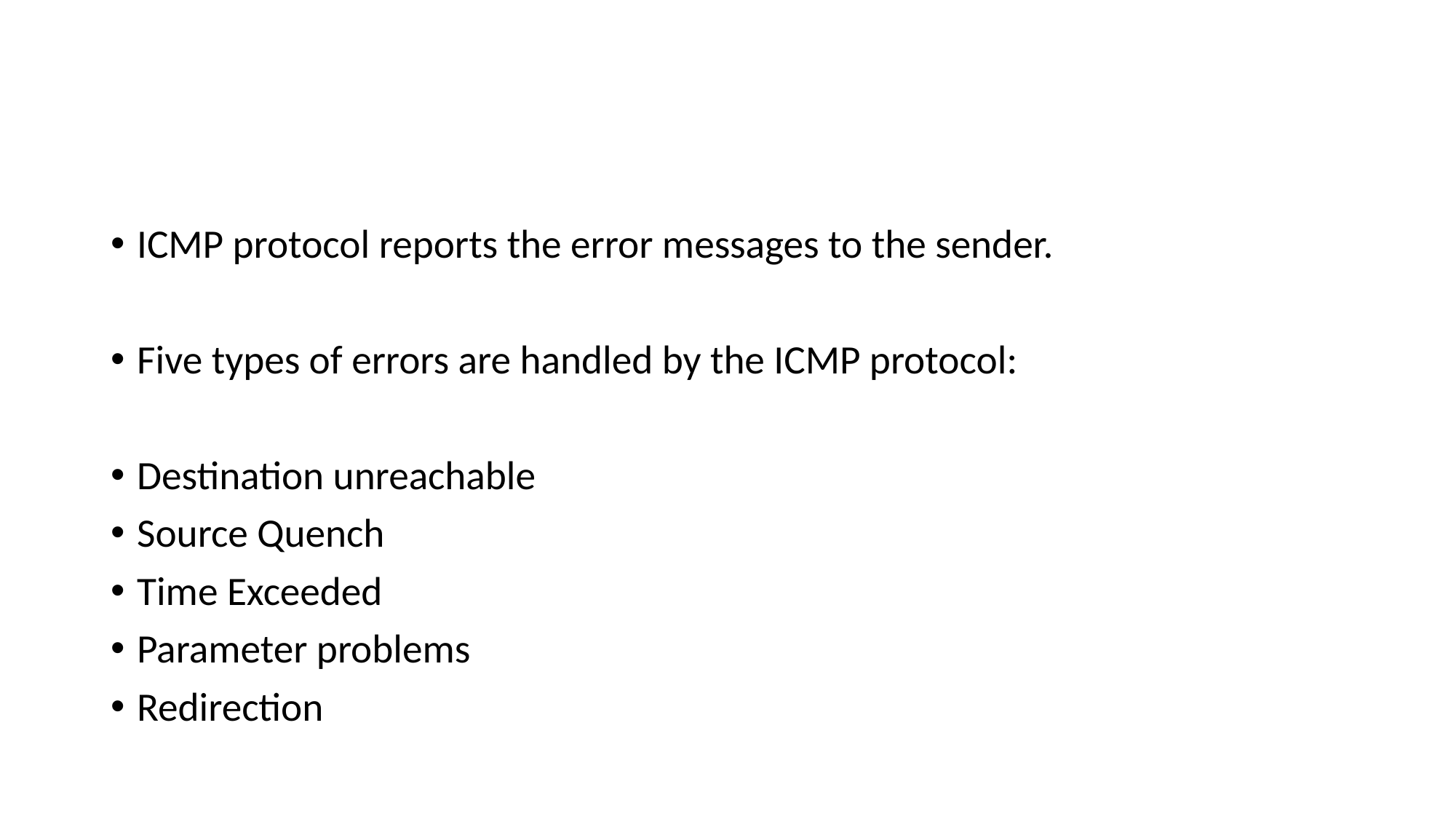

#
ICMP protocol reports the error messages to the sender.

Five types of errors are handled by the ICMP protocol:

Destination unreachable
Source Quench
Time Exceeded
Parameter problems
Redirection